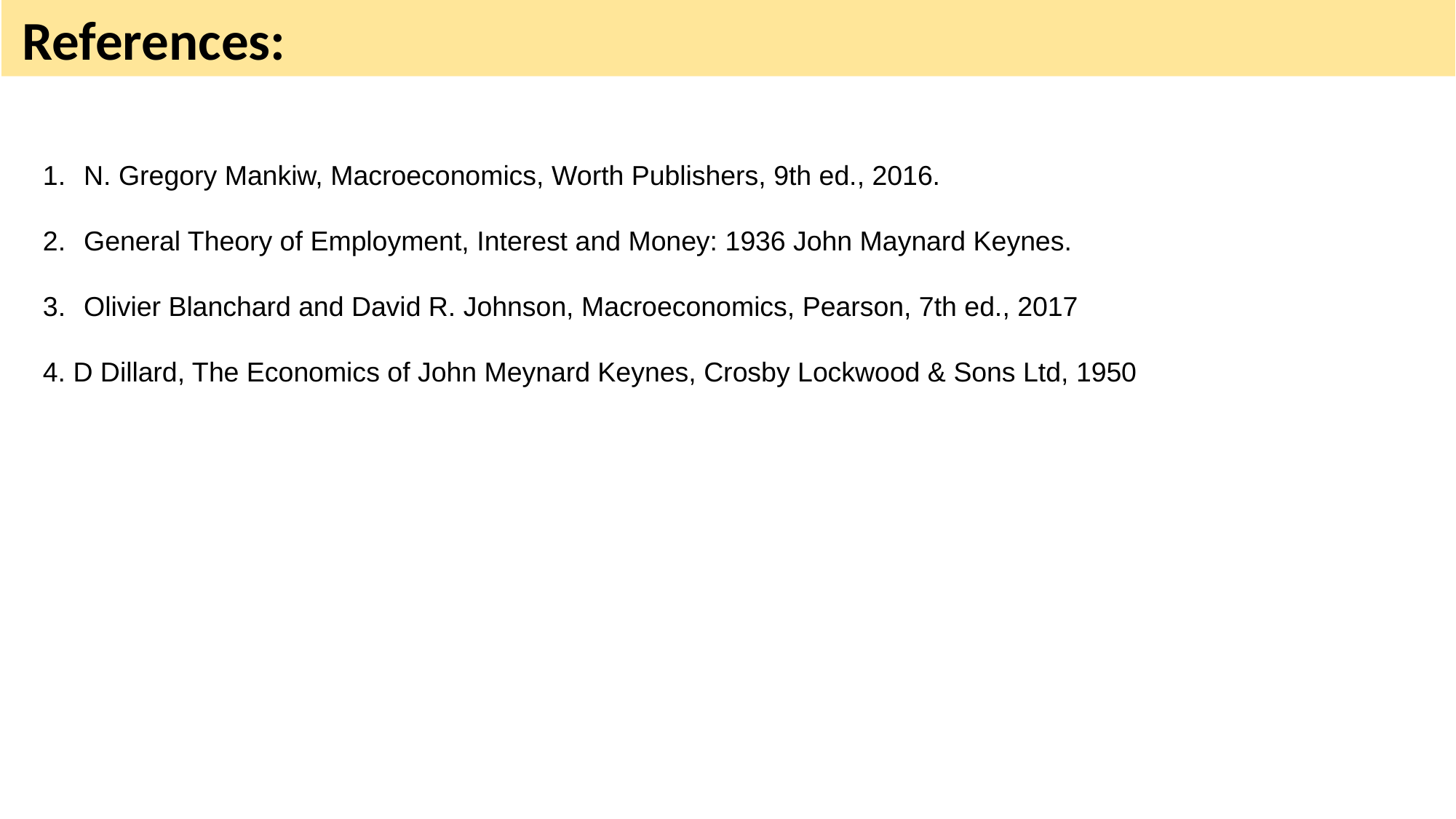

References:
N. Gregory Mankiw, Macroeconomics, Worth Publishers, 9th ed., 2016.
General Theory of Employment, Interest and Money: 1936 John Maynard Keynes.
Olivier Blanchard and David R. Johnson, Macroeconomics, Pearson, 7th ed., 2017
4. D Dillard, The Economics of John Meynard Keynes, Crosby Lockwood & Sons Ltd, 1950